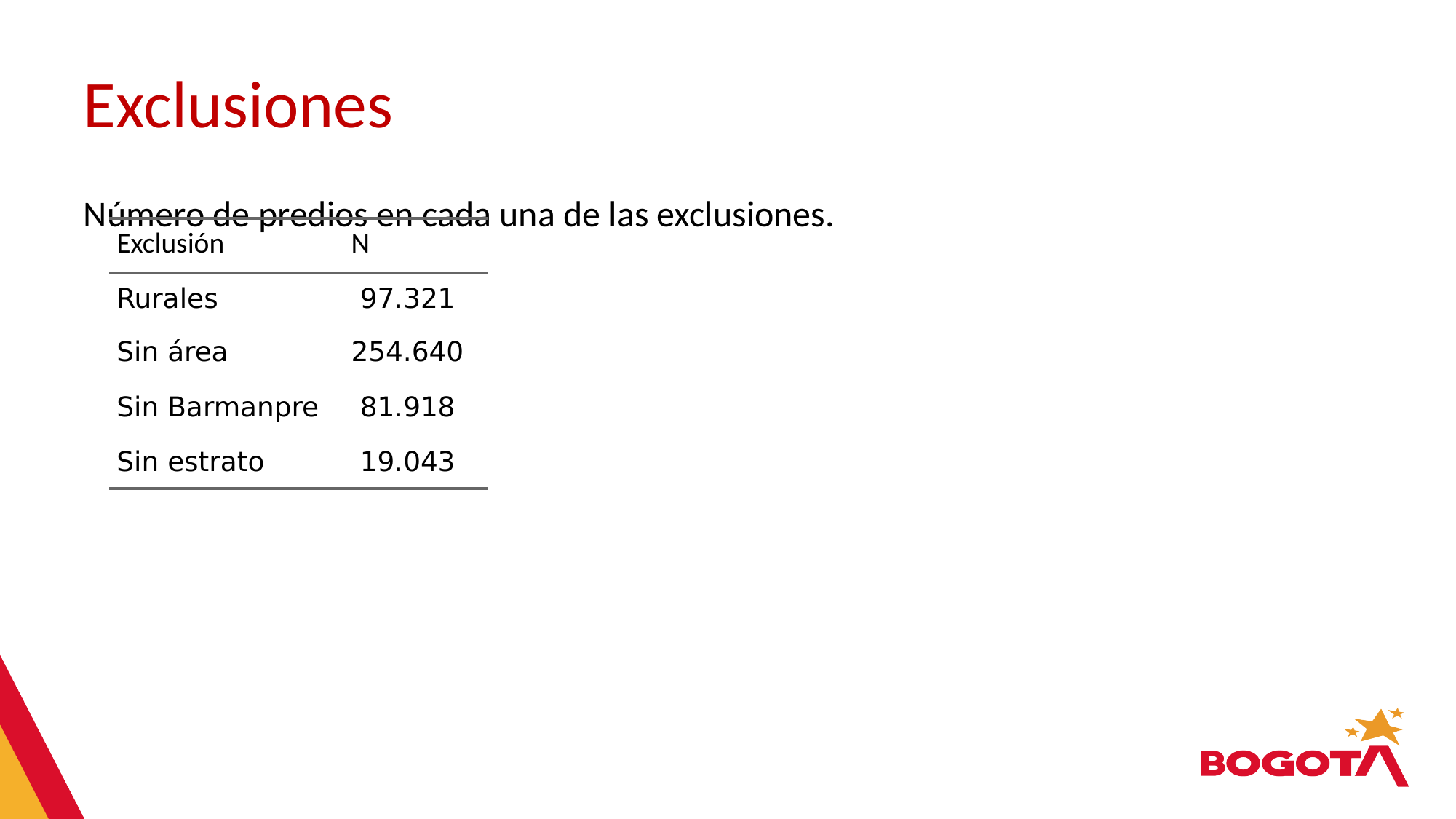

# Exclusiones
Número de predios en cada una de las exclusiones.
| Exclusión | N |
| --- | --- |
| Rurales | 97.321 |
| Sin área | 254.640 |
| Sin Barmanpre | 81.918 |
| Sin estrato | 19.043 |